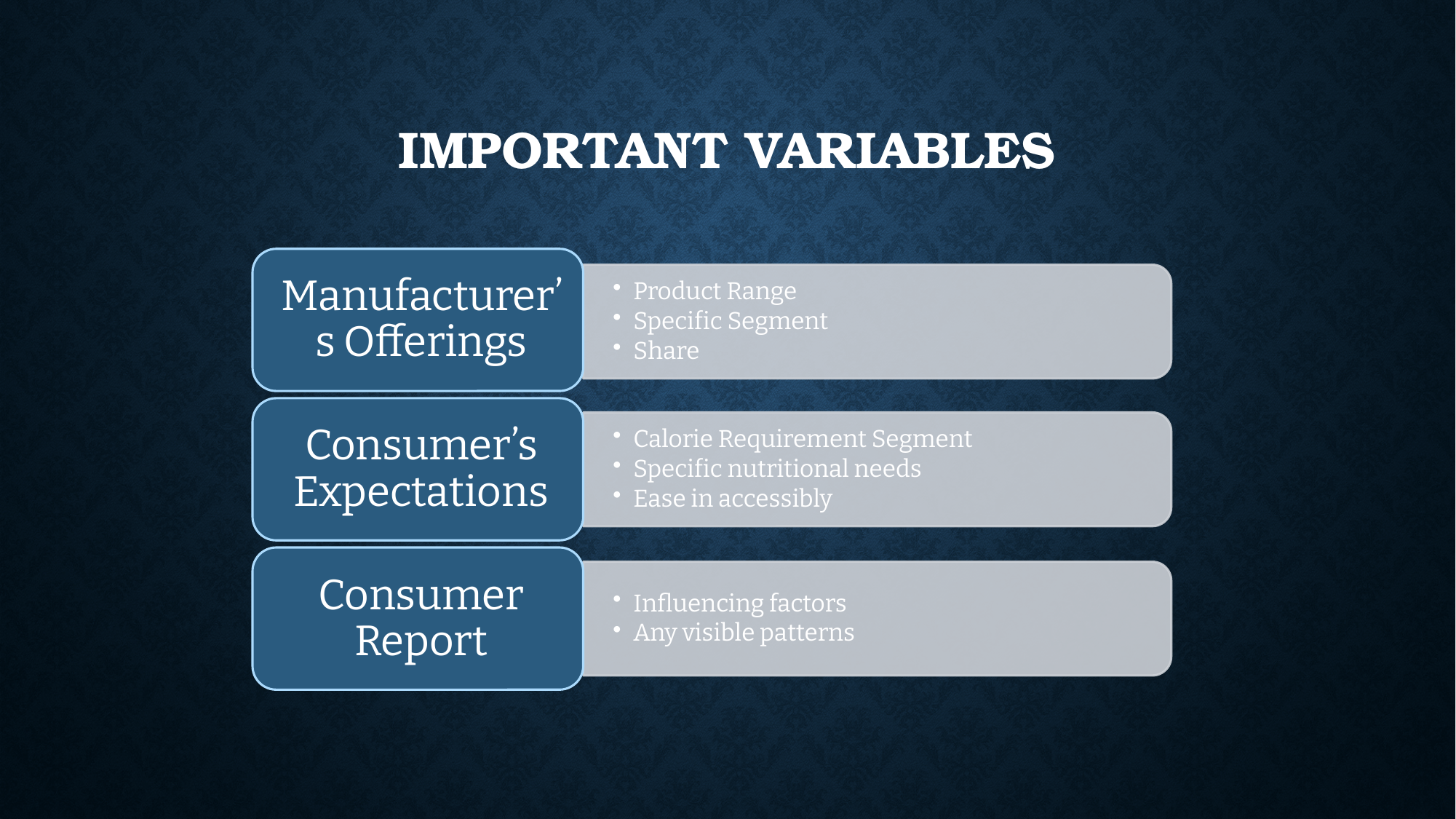

# Important variables
Product Range
Specific Segment
Share
Manufacturer’s Offerings
Calorie Requirement Segment
Specific nutritional needs
Ease in accessibly
Consumer’s Expectations
Influencing factors
Any visible patterns
Consumer Report